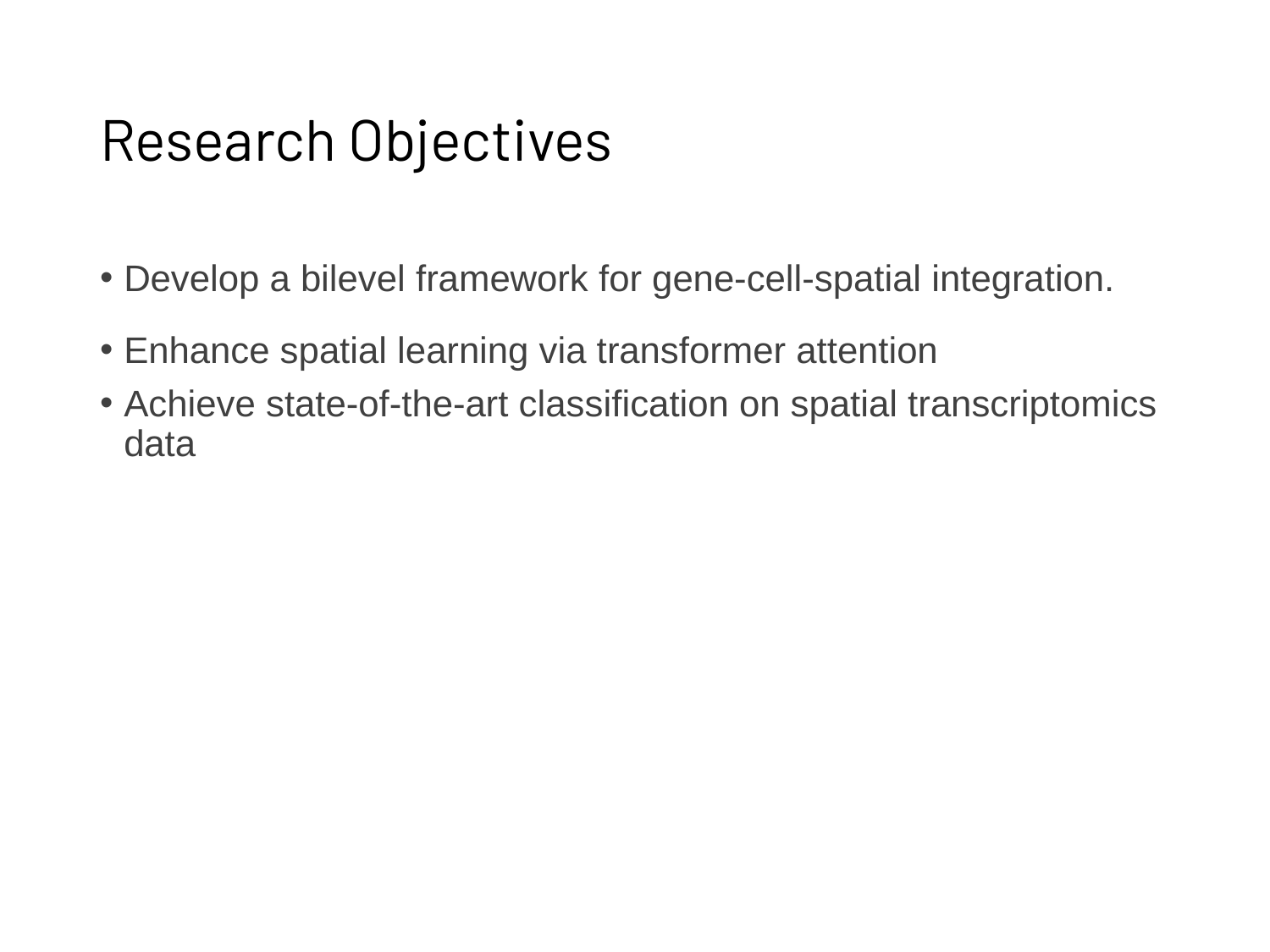

# Research Objectives
Develop a bilevel framework for gene-cell-spatial integration.
Enhance spatial learning via transformer attention
Achieve state-of-the-art classification on spatial transcriptomics data